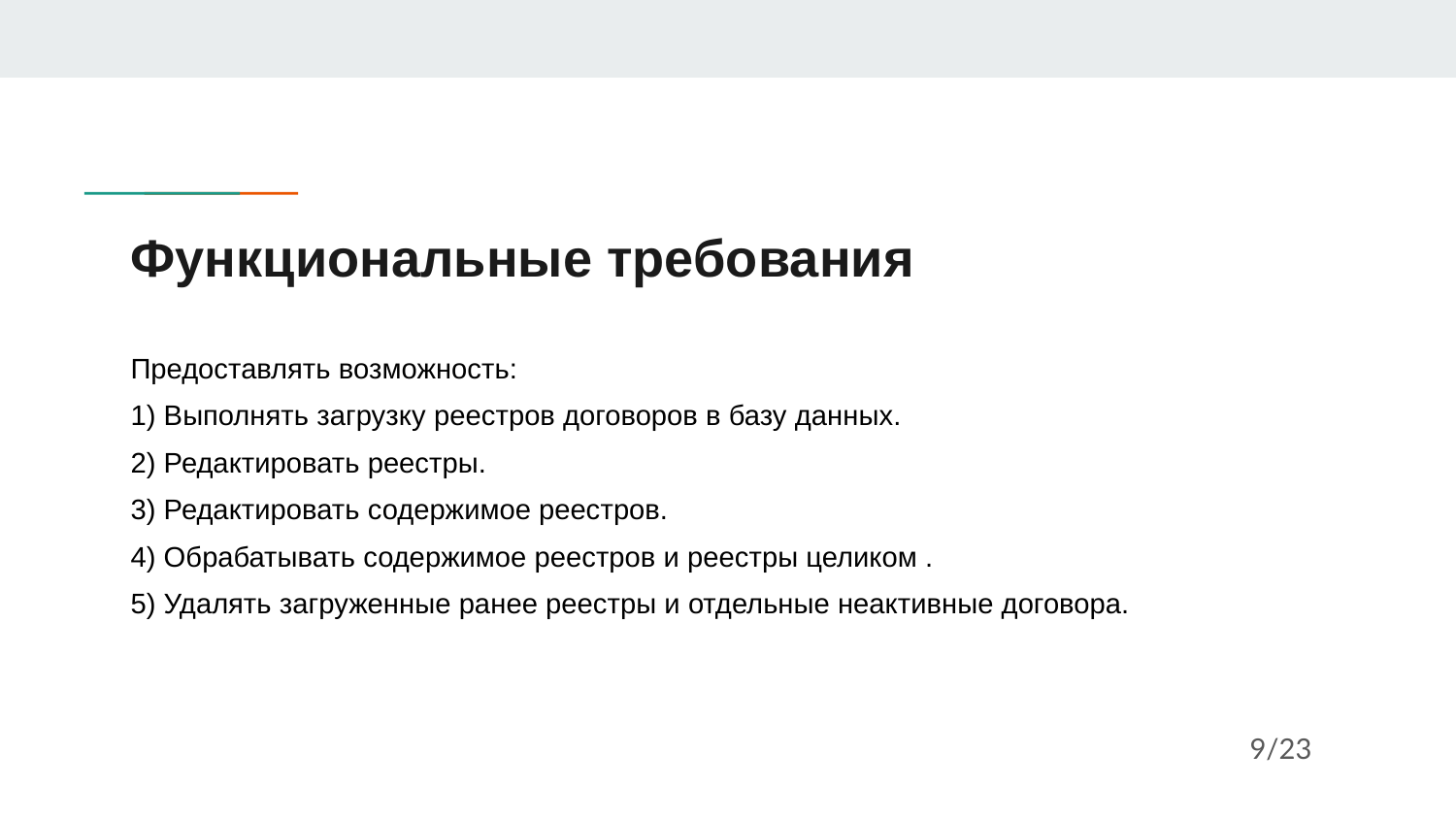

# Функциональные требования
Предоставлять возможность:
1) Выполнять загрузку реестров договоров в базу данных.
2) Редактировать реестры.
3) Редактировать содержимое реестров.
4) Обрабатывать содержимое реестров и реестры целиком .
5) Удалять загруженные ранее реестры и отдельные неактивные договора.

9/23